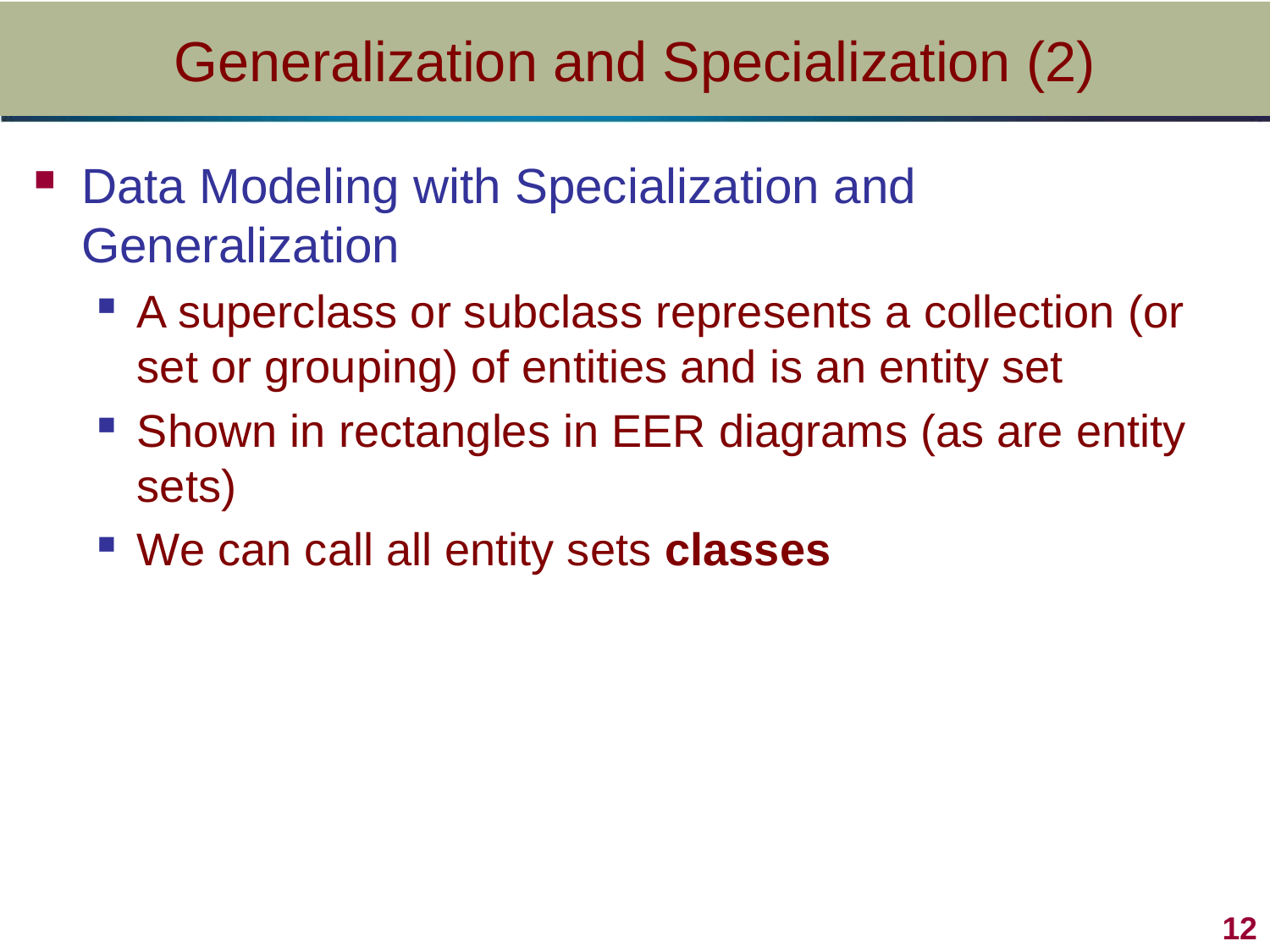

# Generalization and Specialization (2)
Data Modeling with Specialization and Generalization
A superclass or subclass represents a collection (or set or grouping) of entities and is an entity set
Shown in rectangles in EER diagrams (as are entity sets)
We can call all entity sets classes
 12